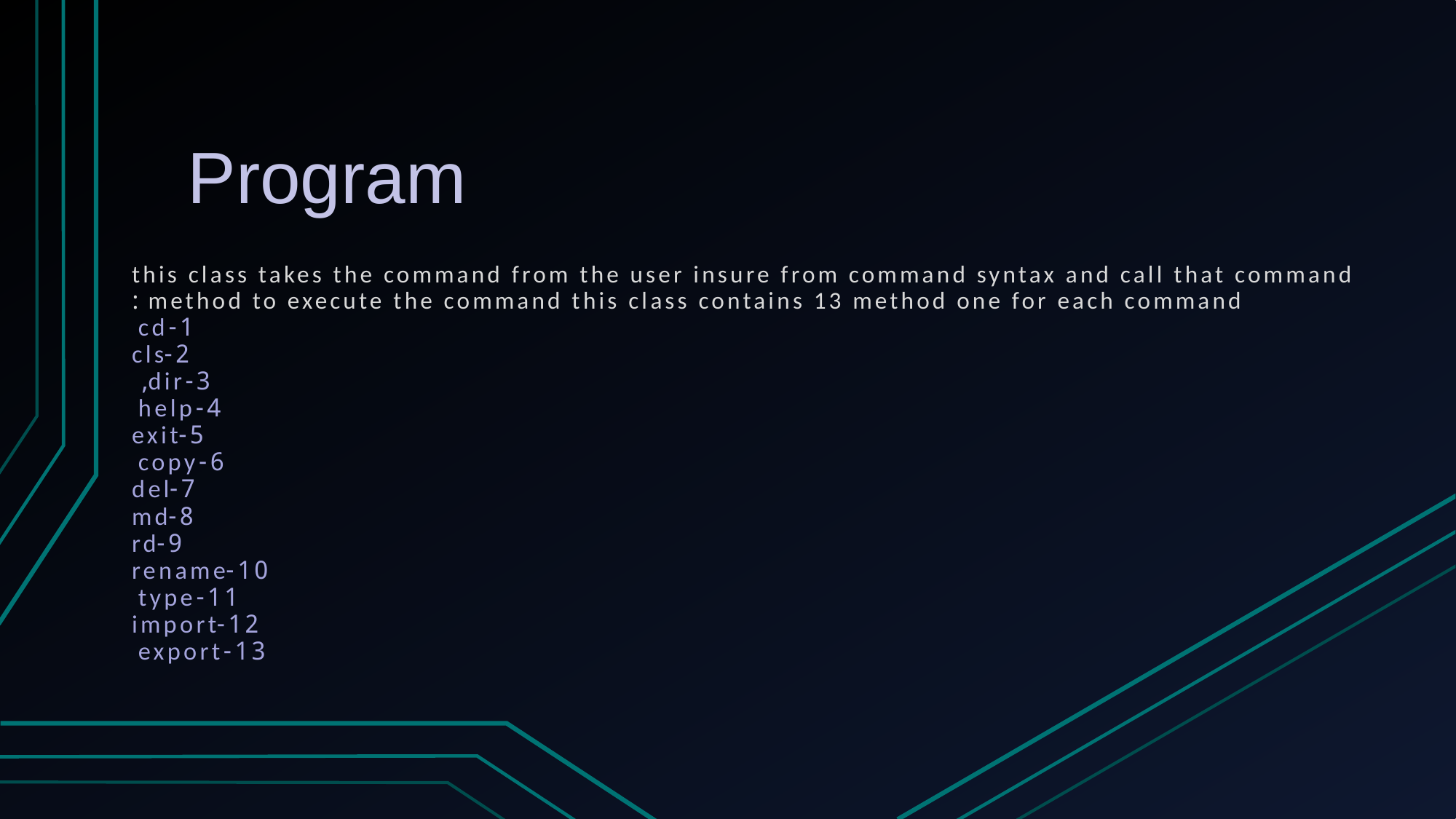

# Program
this class takes the command from the user insure from command syntax and call that command method to execute the command this class contains 13 method one for each command :
1-cd
2-cls
3-dir,
4-help
5-exit
6-copy
7-del
8-md
9-rd
10-rename
11-type
12-import
13-export